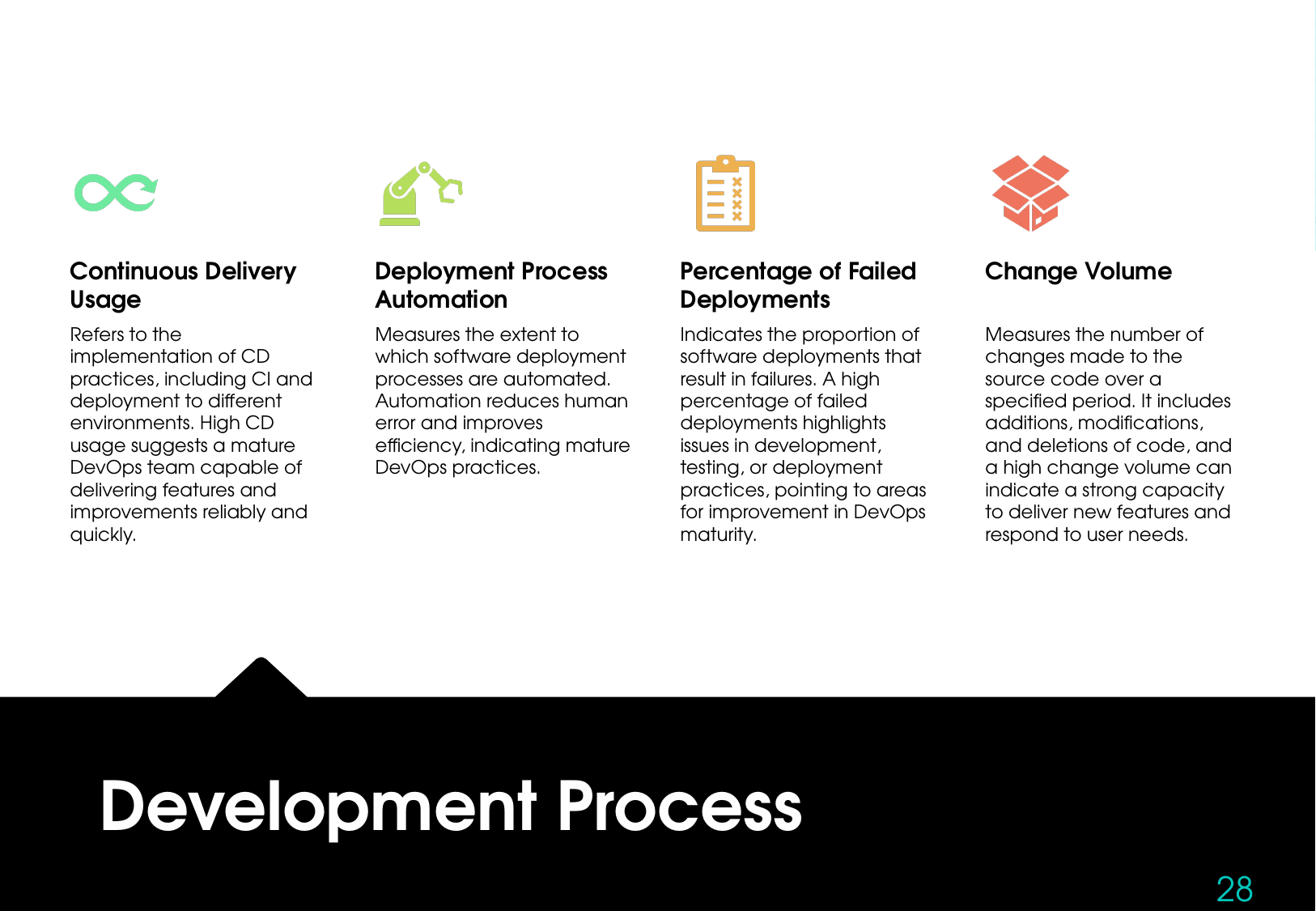

Continuous Delivery Usage
Refers to the implementation of CD practices, including CI and deployment to different environments. High CD usage suggests a mature DevOps team capable of delivering features and improvements reliably and quickly.
Deployment Process Automation
Measures the extent to which software deployment processes are automated. Automation reduces human error and improves efficiency, indicating mature DevOps practices.
Percentage of Failed Deployments
Indicates the proportion of software deployments that result in failures. A high percentage of failed deployments highlights issues in development, testing, or deployment practices, pointing to areas for improvement in DevOps maturity.
Change Volume
Measures the number of changes made to the source code over a specified period. It includes additions, modifications, and deletions of code, and a high change volume can indicate a strong capacity to deliver new features and respond to user needs.

# Development Process
28